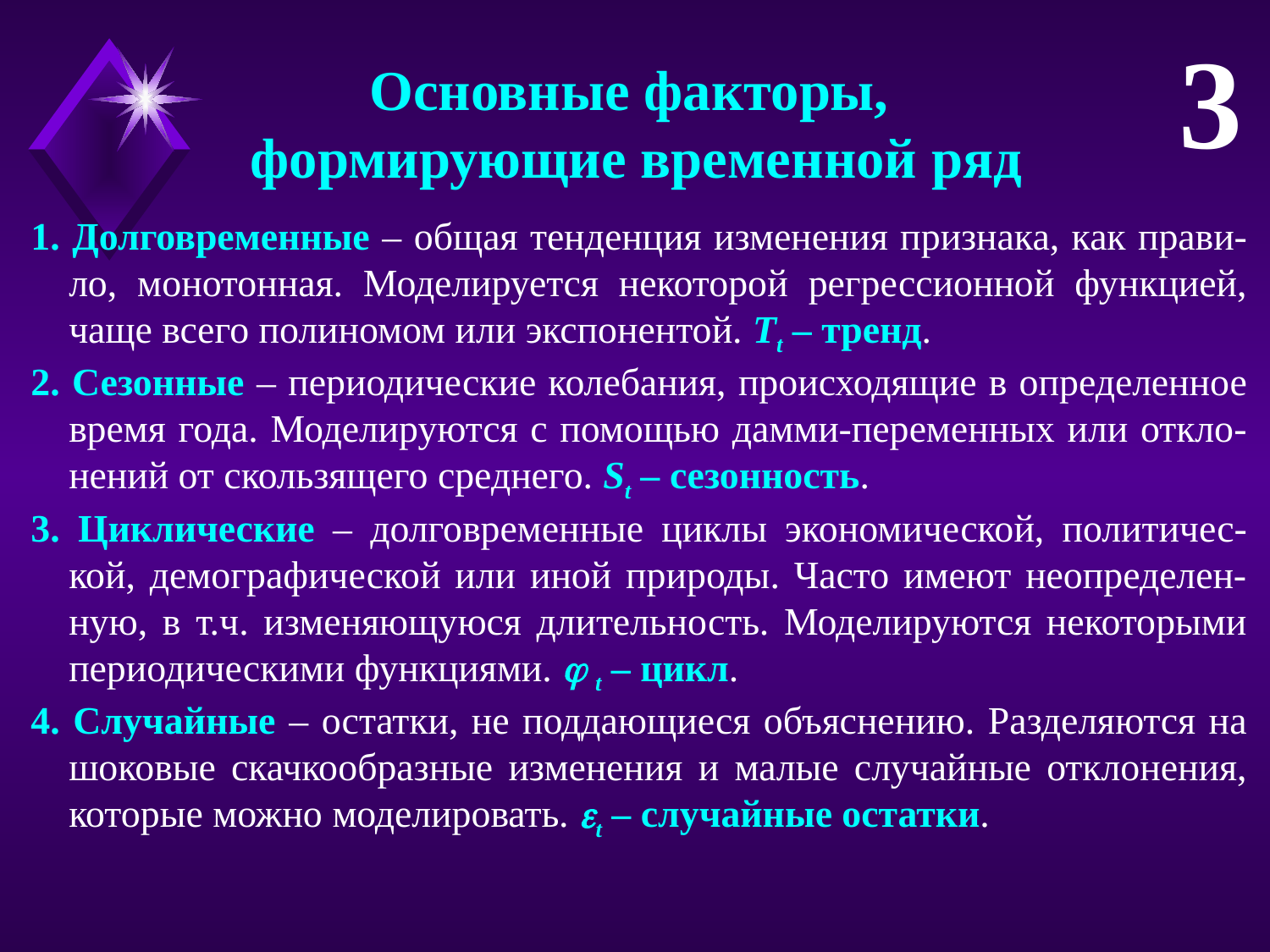

3
Основные факторы,
формирующие временной ряд
1. Долговременные – общая тенденция изменения признака, как прави-ло, монотонная. Моделируется некоторой регрессионной функцией, чаще всего полиномом или экспонентой. Tt – тренд.
2. Сезонные – периодические колебания, происходящие в определенное время года. Моделируются с помощью дамми-переменных или откло-нений от скользящего среднего. St – сезонность.
3. Циклические – долговременные циклы экономической, политичес-кой, демографической или иной природы. Часто имеют неопределен-ную, в т.ч. изменяющуюся длительность. Моделируются некоторыми периодическими функциями. ϕ t – цикл.
4. Случайные – остатки, не поддающиеся объяснению. Разделяются на шоковые скачкообразные изменения и малые случайные отклонения, которые можно моделировать. εt – случайные остатки.